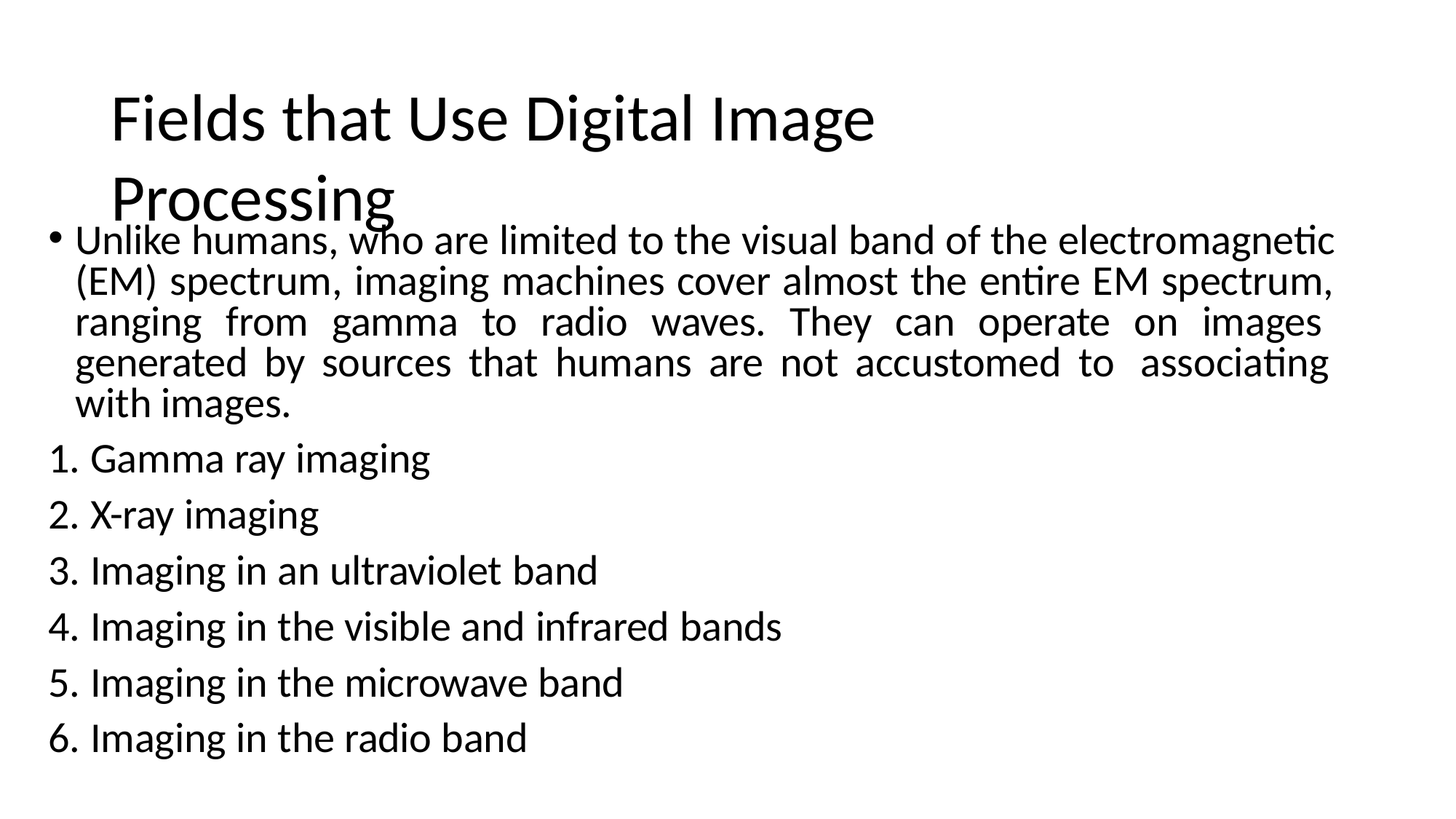

# Fields that Use Digital Image Processing
Unlike humans, who are limited to the visual band of the electromagnetic  (EM) spectrum, imaging machines cover almost the entire EM spectrum,  ranging from gamma to radio waves. They can operate on images  generated by sources that humans are not accustomed to associating  with images.
Gamma ray imaging
X-ray imaging
Imaging in an ultraviolet band
Imaging in the visible and infrared bands
Imaging in the microwave band
Imaging in the radio band